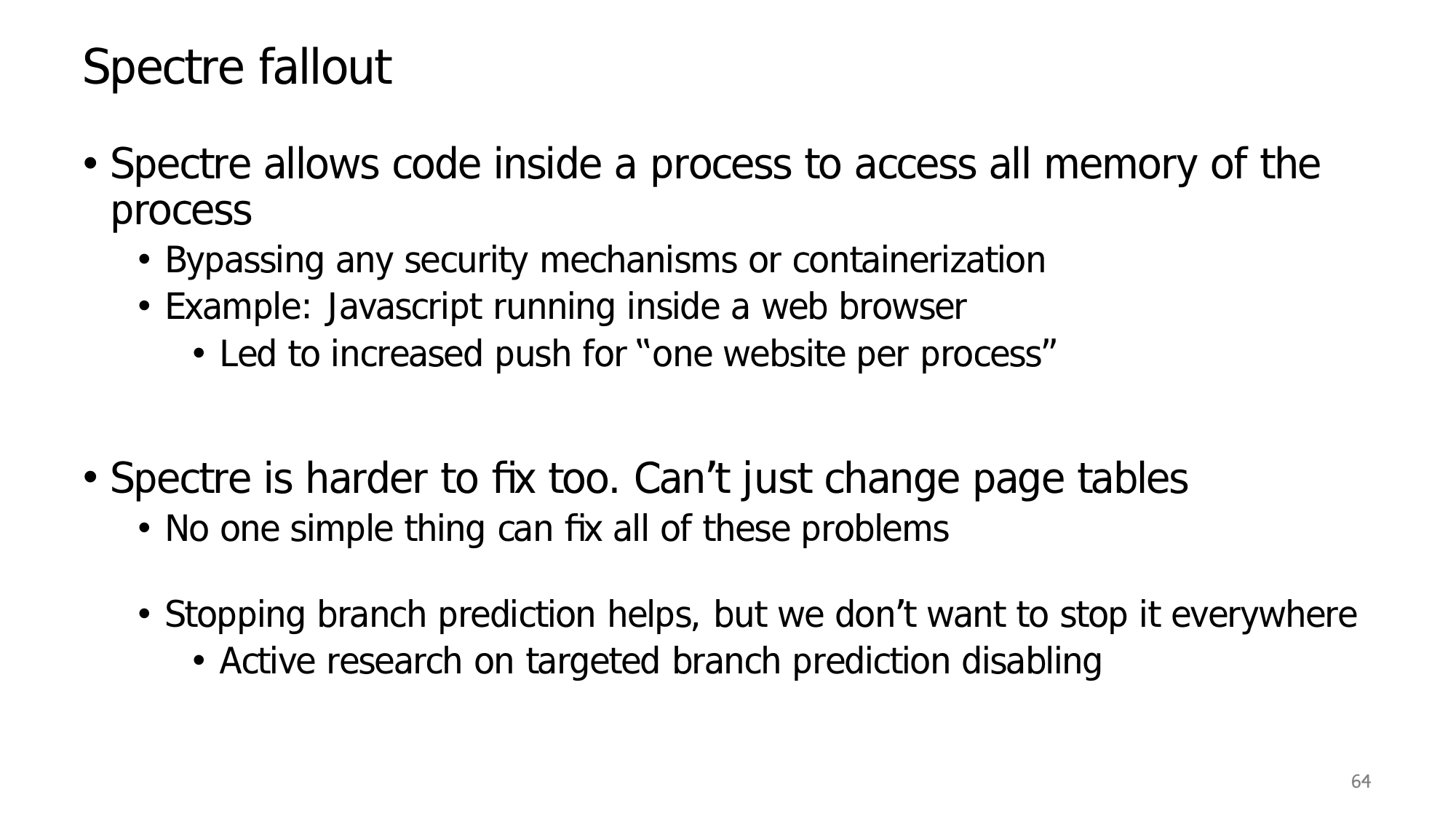

# Spectre fallout
Spectre allows code inside a process to access all memory of the process
Bypassing any security mechanisms or containerization
Example: Javascript running inside a web browser
Led to increased push for “one website per process”

Spectre is harder to fix too. Can’t just change page tables
No one simple thing can fix all of these problems
Stopping branch prediction helps, but we don’t want to stop it everywhere
Active research on targeted branch prediction disabling
64